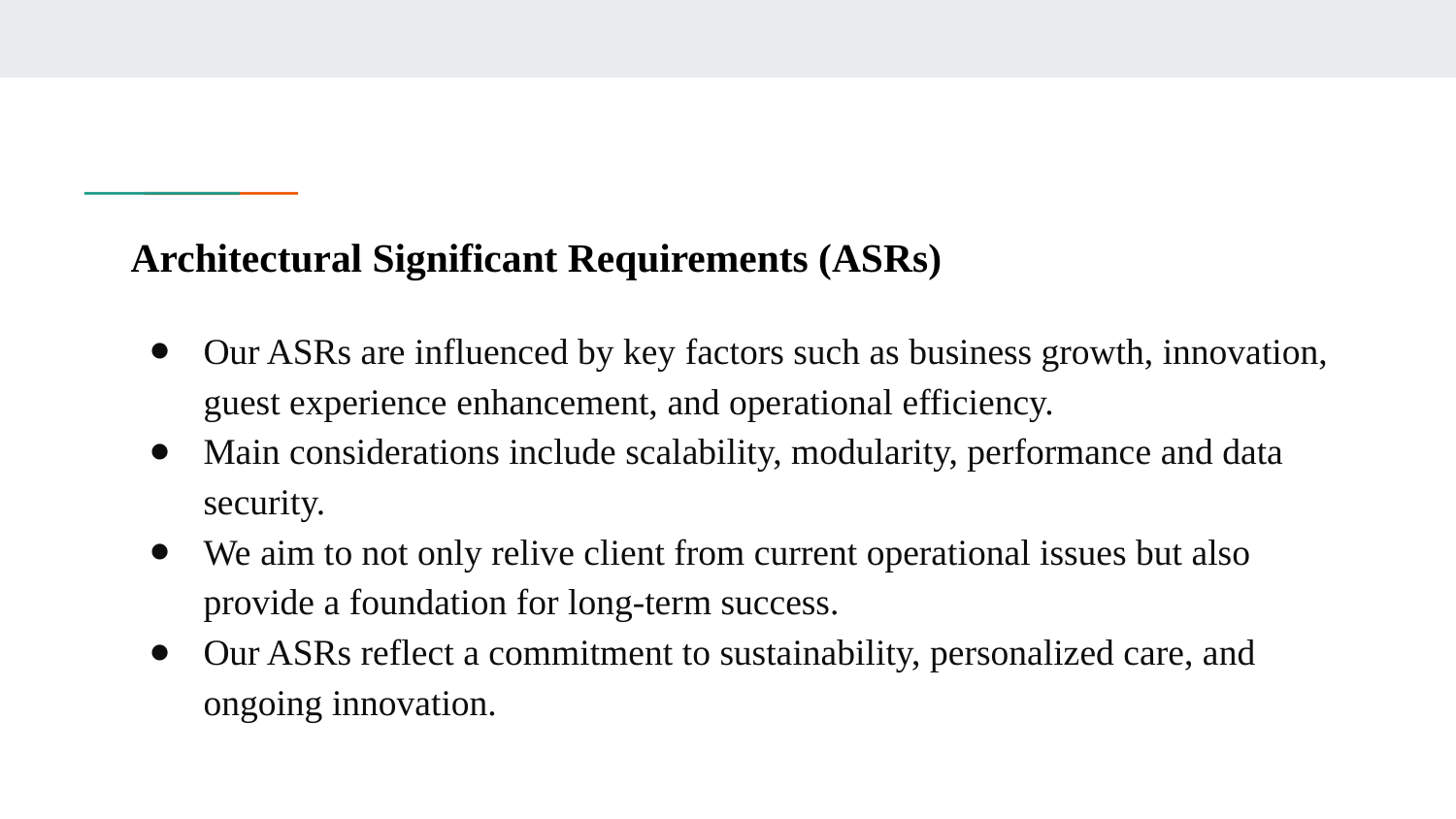

# Architectural Significant Requirements (ASRs)
Our ASRs are influenced by key factors such as business growth, innovation, guest experience enhancement, and operational efficiency.
Main considerations include scalability, modularity, performance and data security.
We aim to not only relive client from current operational issues but also provide a foundation for long-term success.
Our ASRs reflect a commitment to sustainability, personalized care, and ongoing innovation.